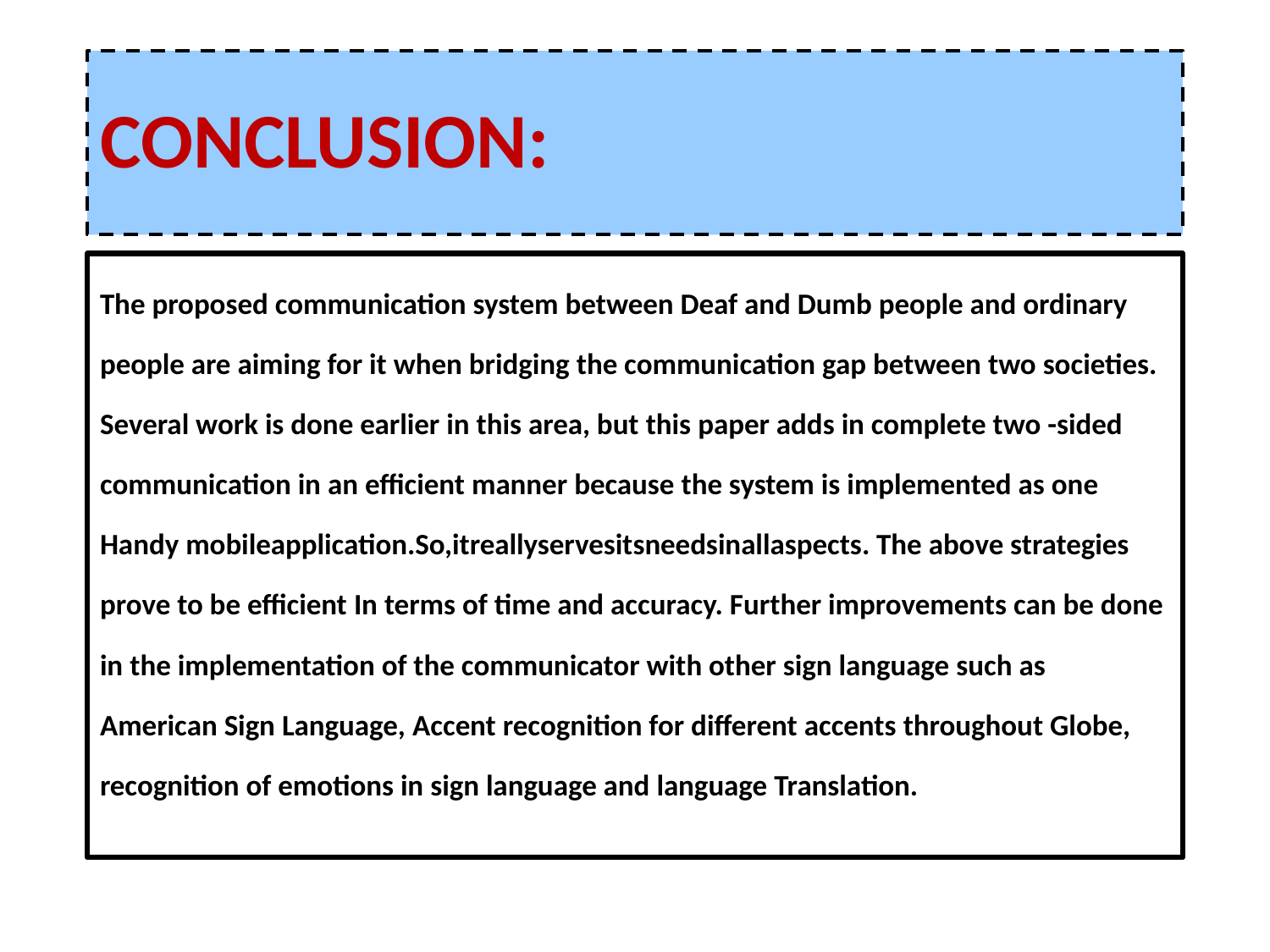

# CONCLUSION:
The proposed communication system between Deaf and Dumb people and ordinary people are aiming for it when bridging the communication gap between two societies. Several work is done earlier in this area, but this paper adds in complete two -sided communication in an efficient manner because the system is implemented as one Handy mobileapplication.So,itreallyservesitsneedsinallaspects. The above strategies prove to be efficient In terms of time and accuracy. Further improvements can be done in the implementation of the communicator with other sign language such as American Sign Language, Accent recognition for different accents throughout Globe, recognition of emotions in sign language and language Translation.